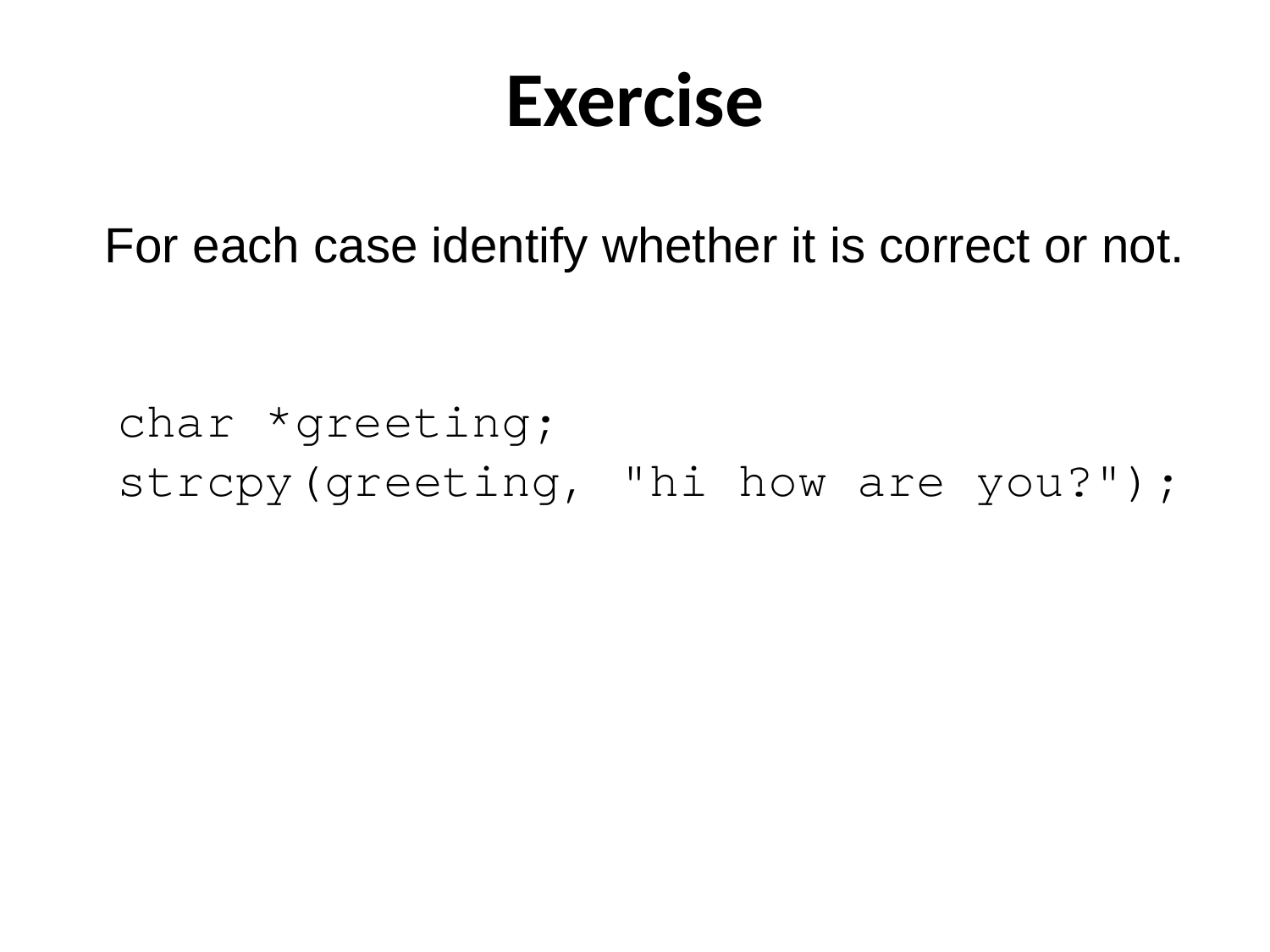

Exercise
For each case identify whether it is correct or not.
char *greeting;
strcpy(greeting, "hi how are you?");